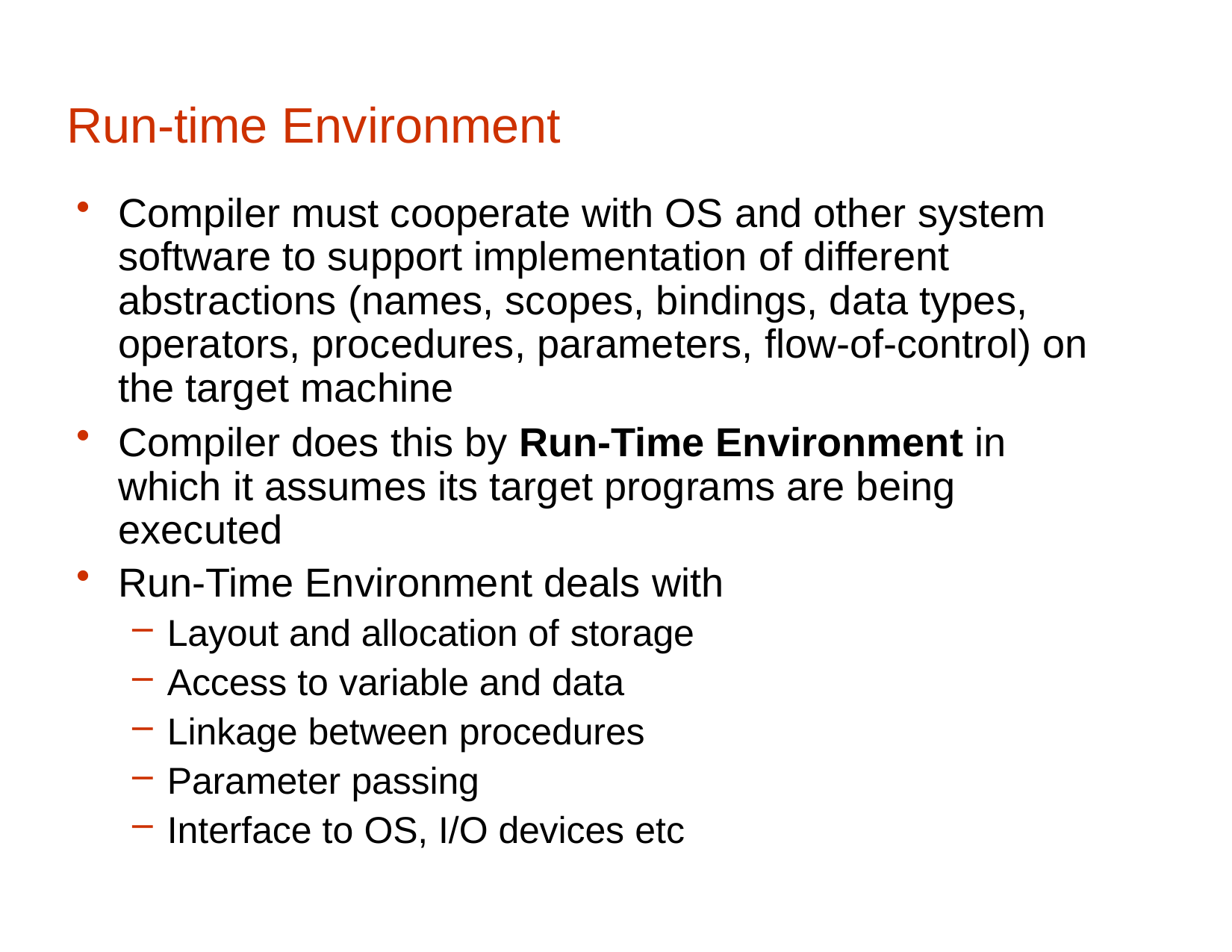

# Run-time Environment
Compiler must cooperate with OS and other system  software to support implementation of different  abstractions (names, scopes, bindings, data types,  operators, procedures, parameters, flow-of-control) on  the target machine
Compiler does this by Run-Time Environment in  which it assumes its target programs are being  executed
Run-Time Environment deals with
Layout and allocation of storage
Access to variable and data
Linkage between procedures
Parameter passing
Interface to OS, I/O devices etc